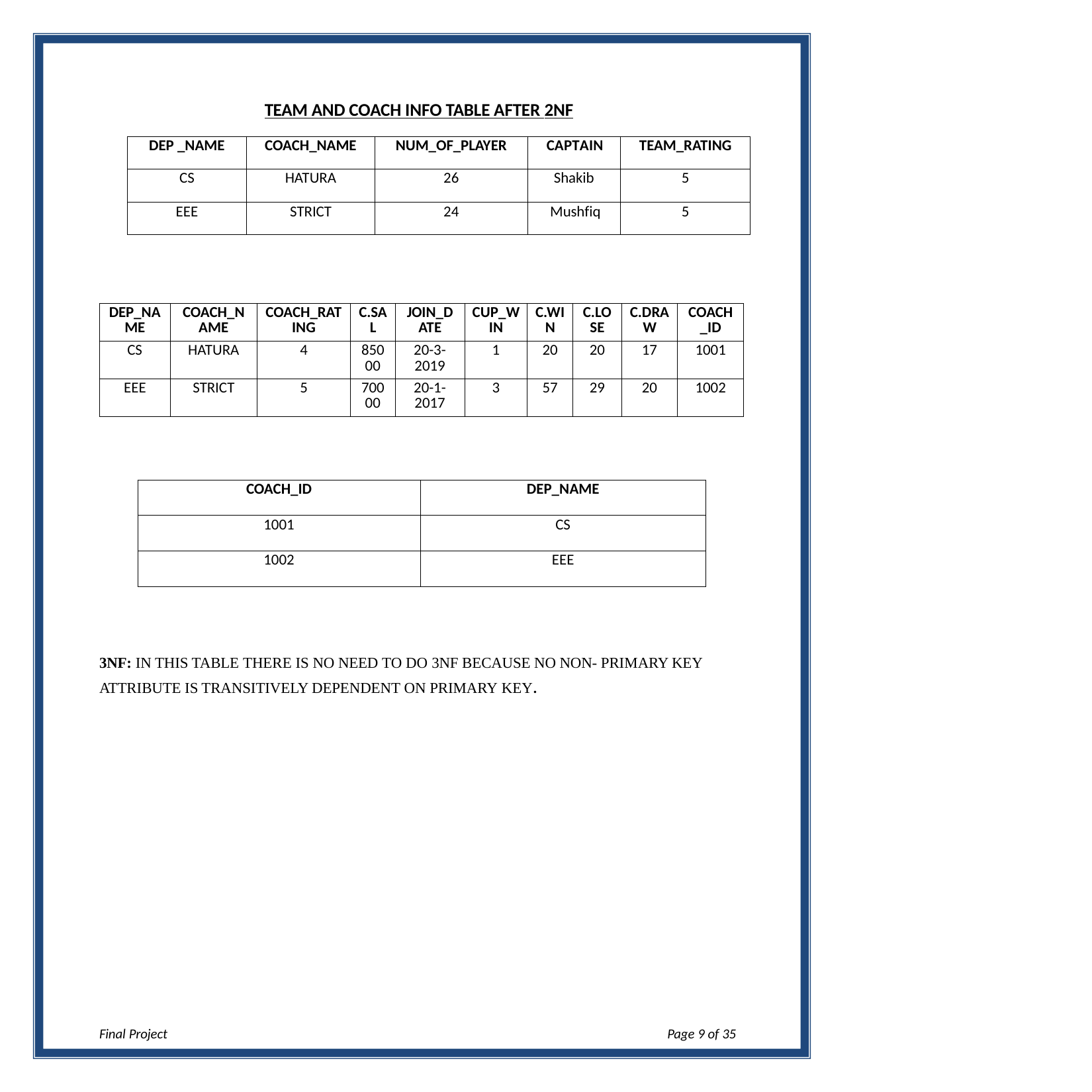

TEAM AND COACH INFO TABLE AFTER 2NF
| DEP \_NAME | COACH\_NAME | NUM\_OF\_PLAYER | CAPTAIN | TEAM\_RATING |
| --- | --- | --- | --- | --- |
| CS | HATURA | 26 | Shakib | 5 |
| EEE | STRICT | 24 | Mushfiq | 5 |
| DEP\_NA ME | COACH\_N AME | COACH\_RAT ING | C.SA L | JOIN\_D ATE | CUP\_W IN | C.WI N | C.LO SE | C.DRA W | COACH \_ID |
| --- | --- | --- | --- | --- | --- | --- | --- | --- | --- |
| CS | HATURA | 4 | 850 00 | 20-3- 2019 | 1 | 20 | 20 | 17 | 1001 |
| EEE | STRICT | 5 | 700 00 | 20-1- 2017 | 3 | 57 | 29 | 20 | 1002 |
| COACH\_ID | DEP\_NAME |
| --- | --- |
| 1001 | CS |
| 1002 | EEE |
3NF: IN THIS TABLE THERE IS NO NEED TO DO 3NF BECAUSE NO NON- PRIMARY KEY  ATTRIBUTE IS TRANSITIVELY DEPENDENT ON PRIMARY KEY.
Final Project
Page 9 of 35